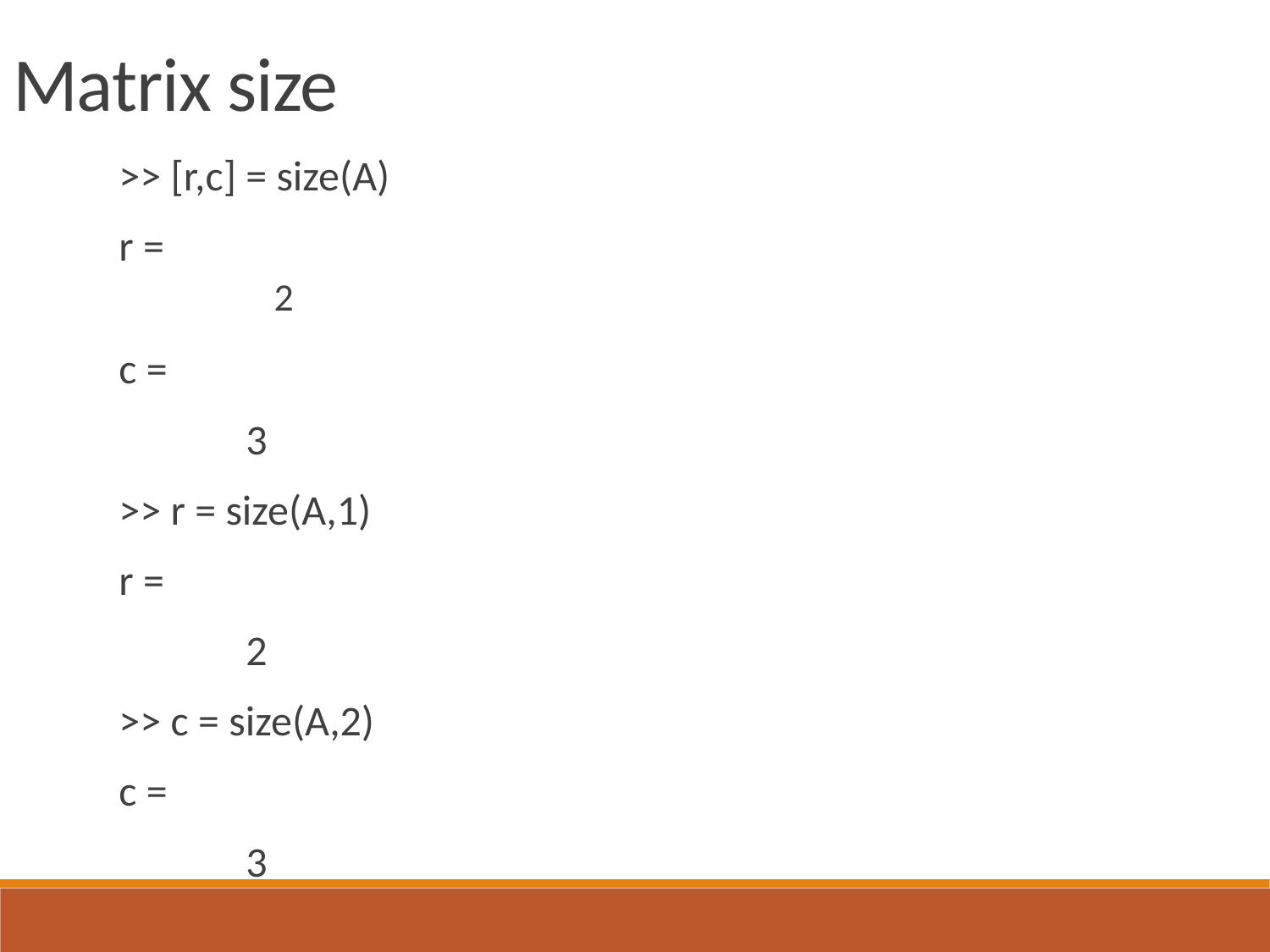

Matrix size
>> [r,c] = size(A)
r =
	2
c =
	3
>> r = size(A,1)
r =
	2
>> c = size(A,2)
c =
	3